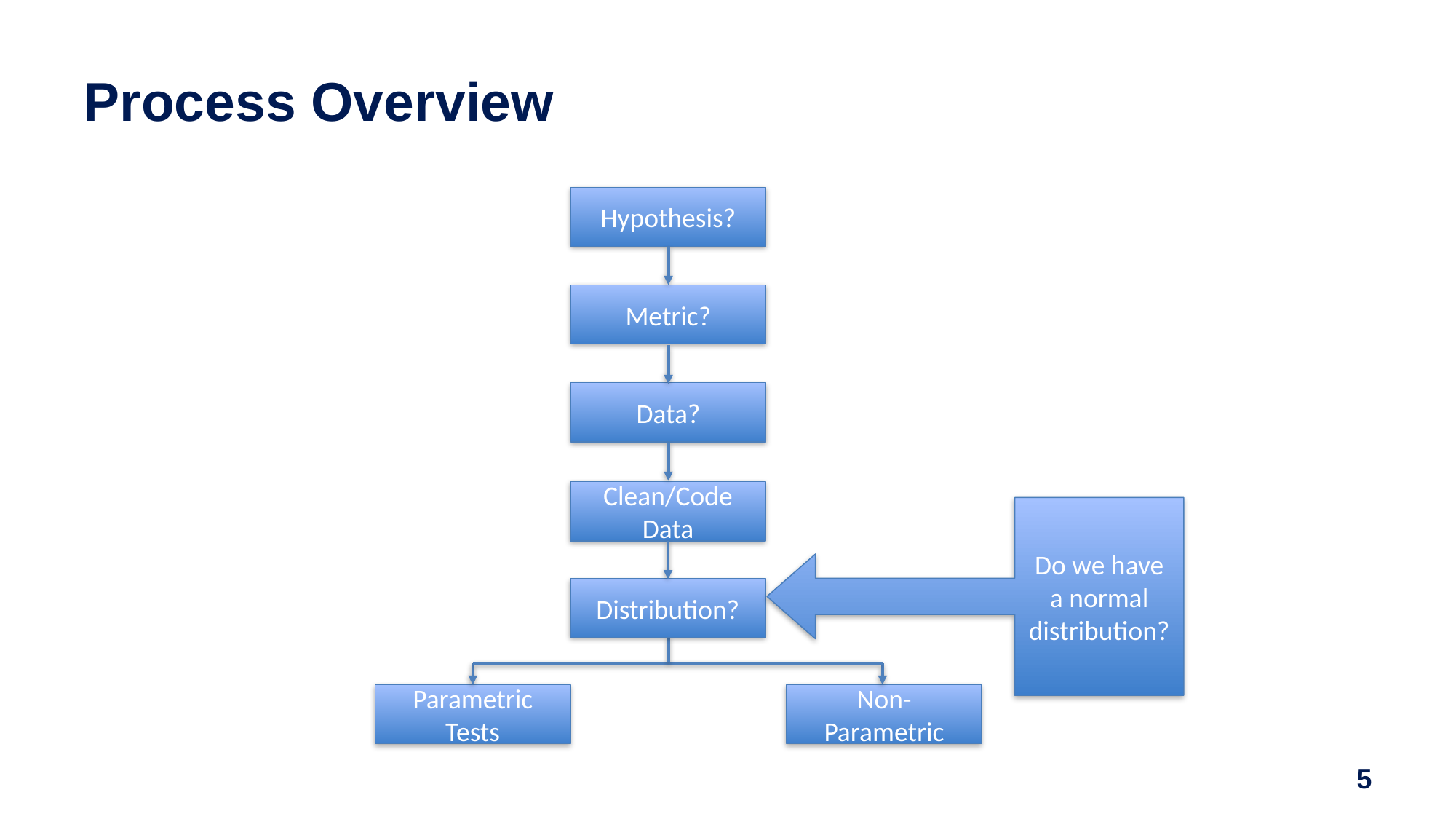

# Process Overview
Hypothesis?
Metric?
Data?
Clean/Code Data
Do we have a normal distribution?
Distribution?
Parametric Tests
Non-Parametric
5